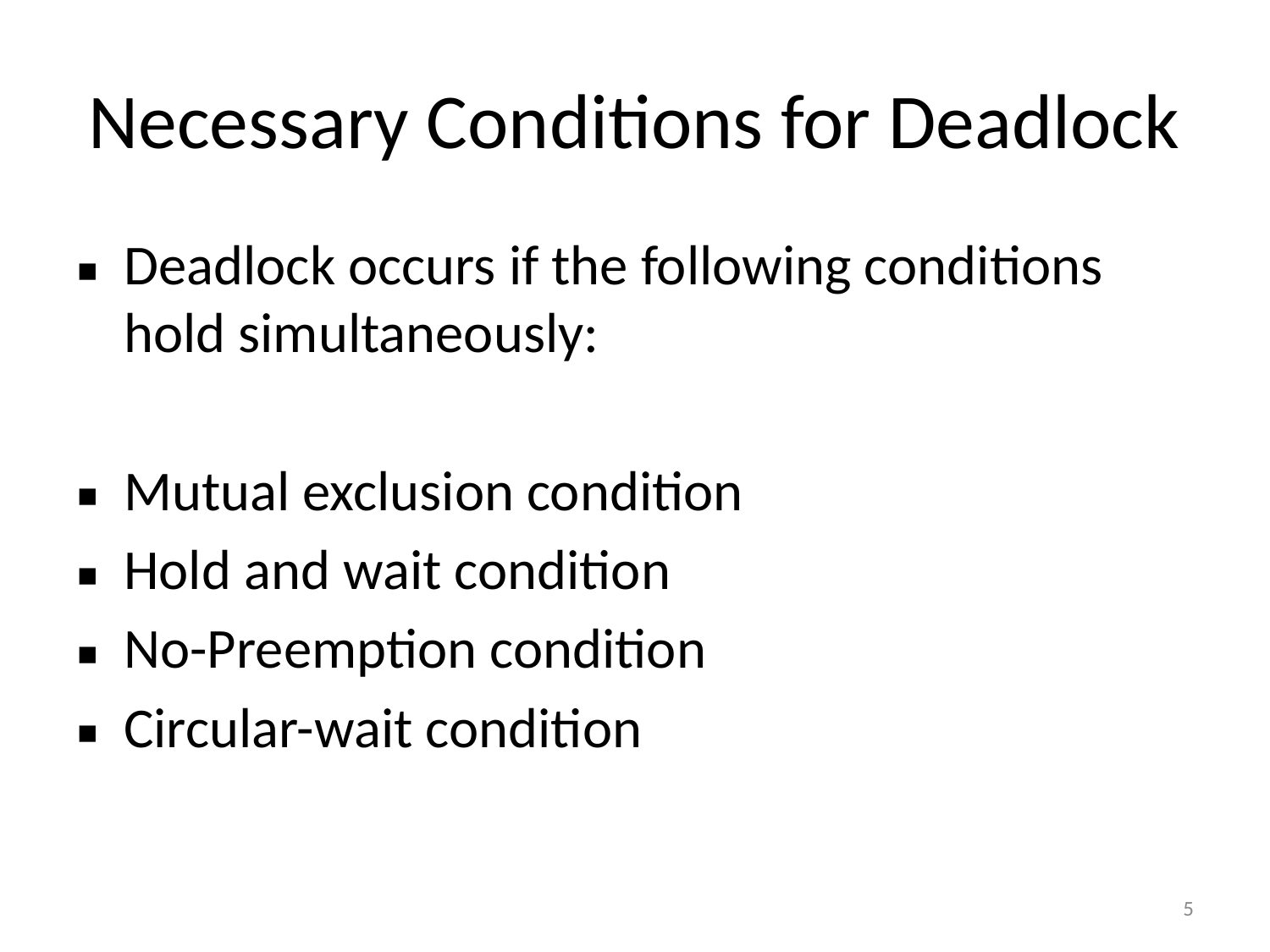

# Necessary Conditions for Deadlock
Deadlock occurs if the following conditions hold simultaneously:

Mutual exclusion condition
Hold and wait condition
No-Preemption condition
Circular-wait condition

5